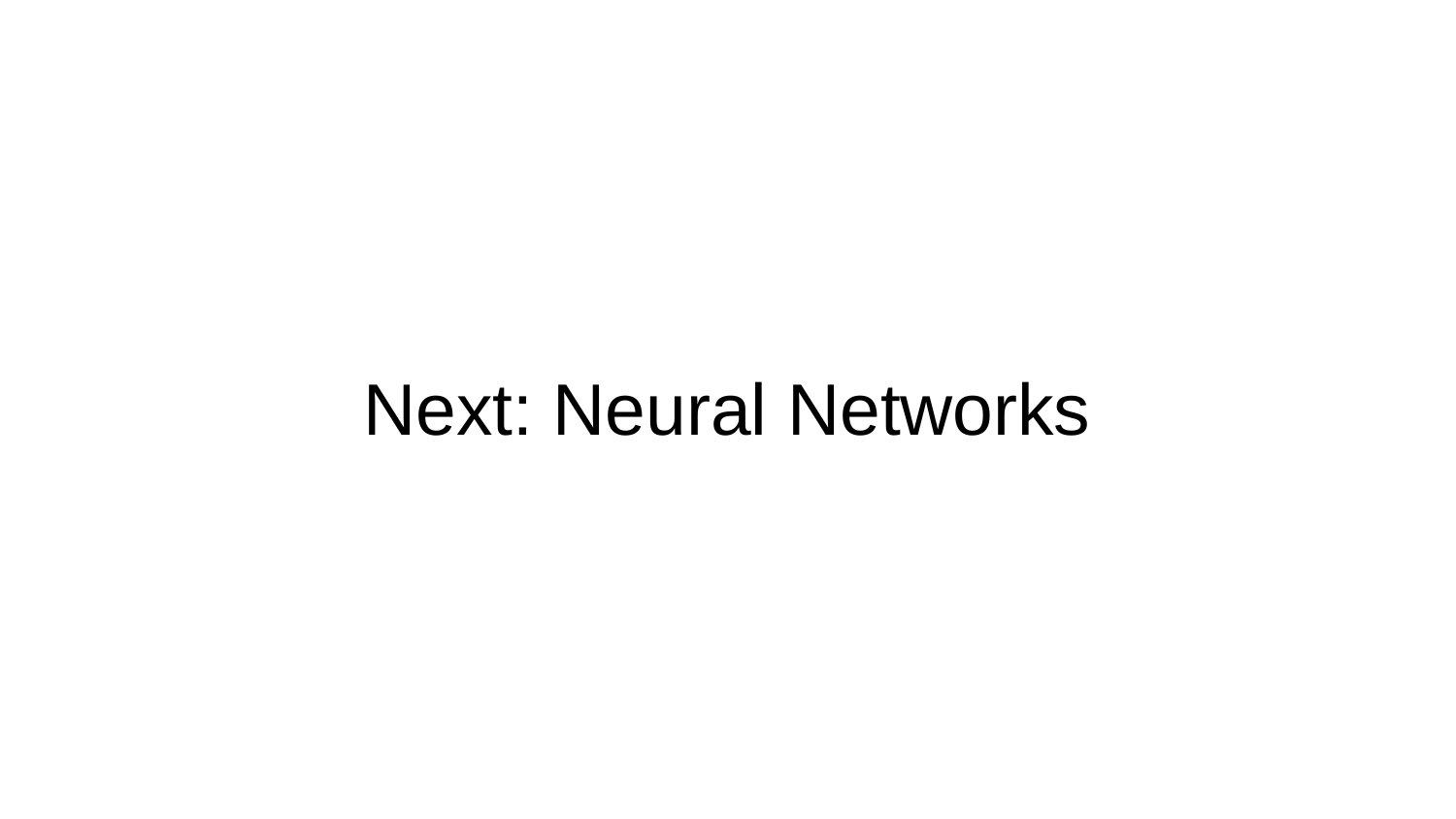

# Next: Neural Networks
Lecture 4 - 81
Fei-Fei Li & Justin Johnson & Serena Yeung
April 12, 2018